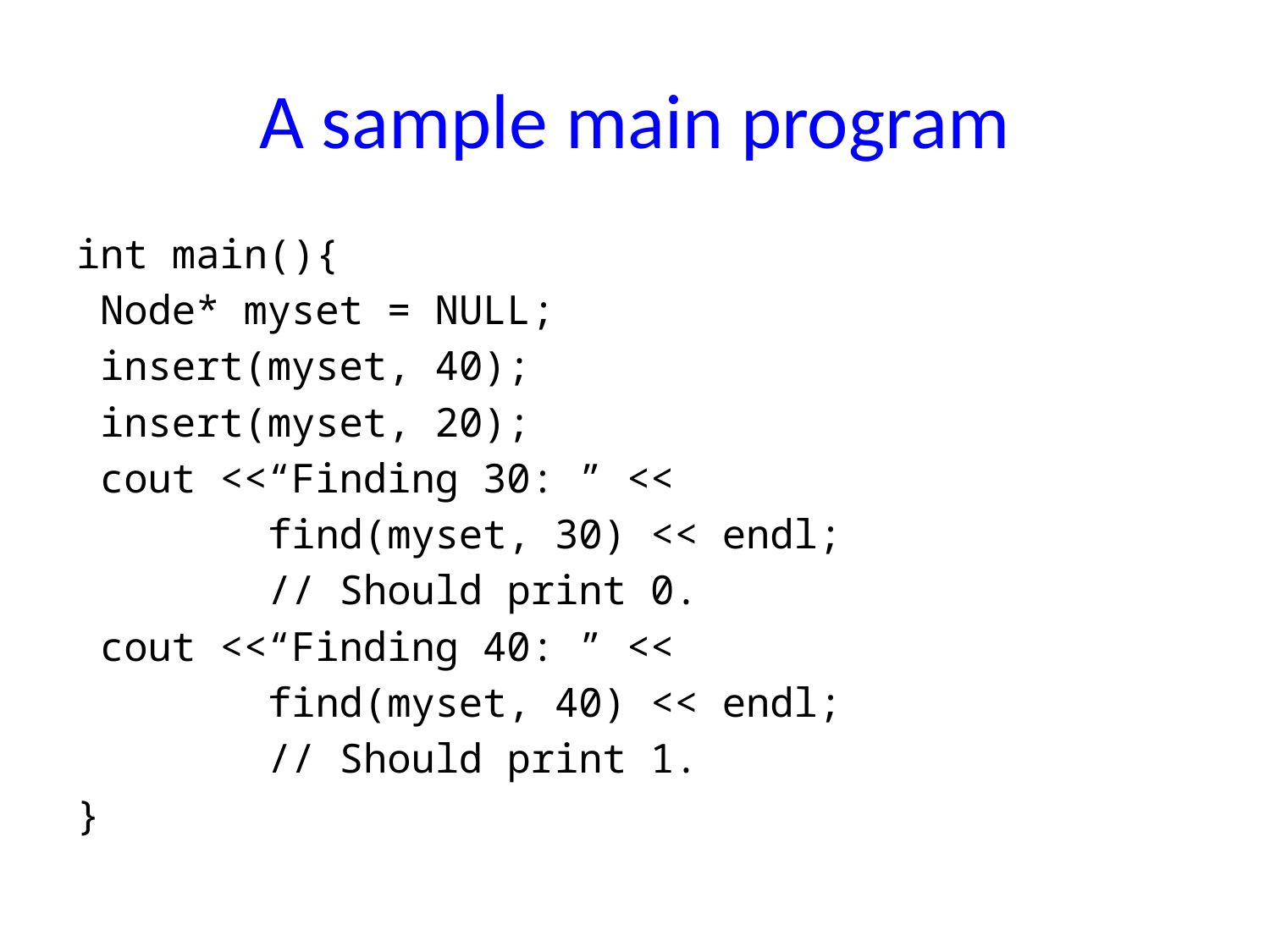

# A sample main program
int main(){
 Node* myset = NULL;
 insert(myset, 40);
 insert(myset, 20);
 cout <<“Finding 30: ” <<
        find(myset, 30) << endl;
        // Should print 0.
 cout <<“Finding 40: ” <<
        find(myset, 40) << endl;
        // Should print 1.
}